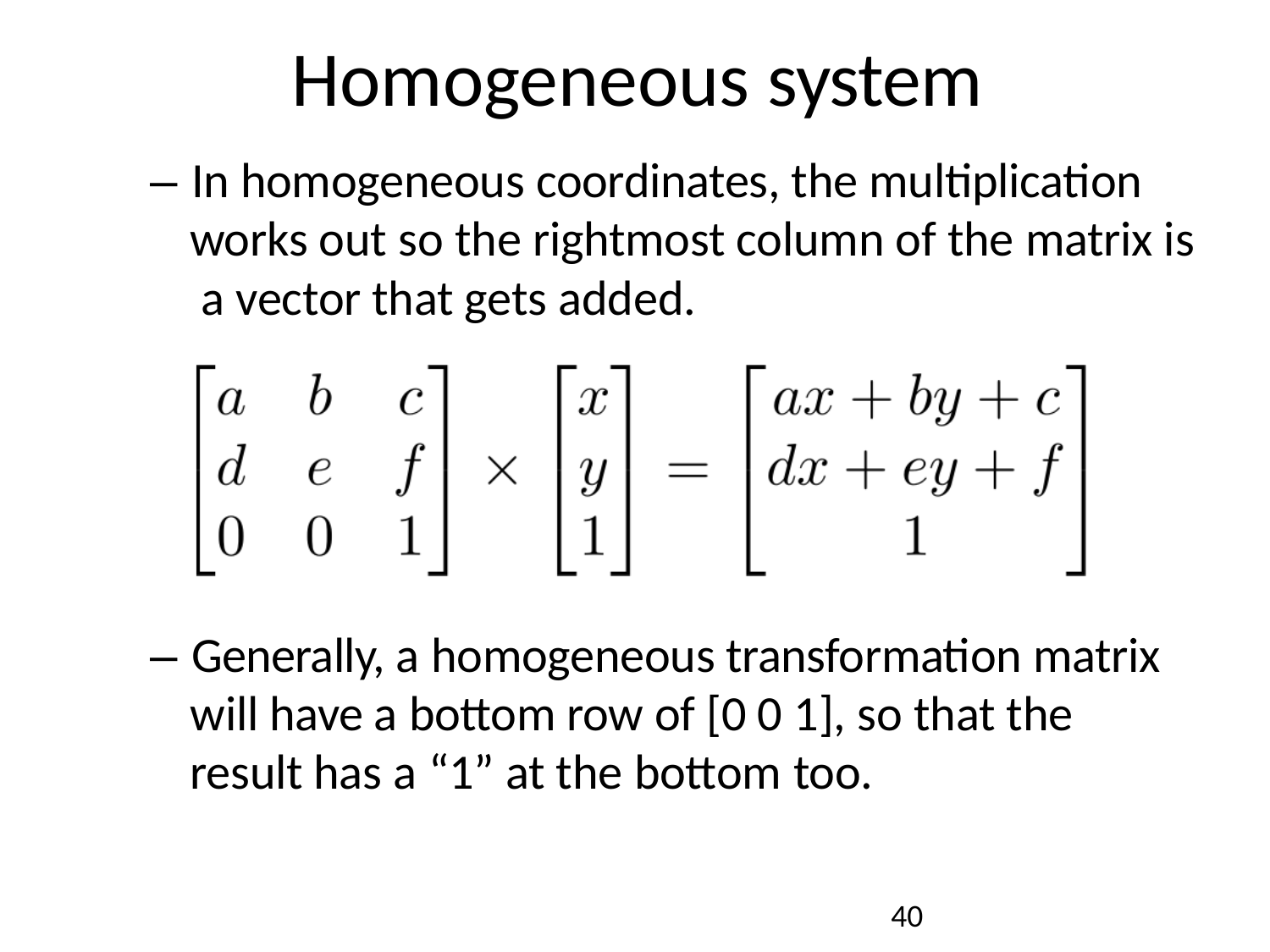

# Homogeneous system
– In homogeneous coordinates, the multiplication  works out so the rightmost column of the matrix is  a vector that gets added.

– Generally, a homogeneous transformation matrix  will have a bottom row of [0 0 1], so that the  result has a “1” at the bottom too.
40